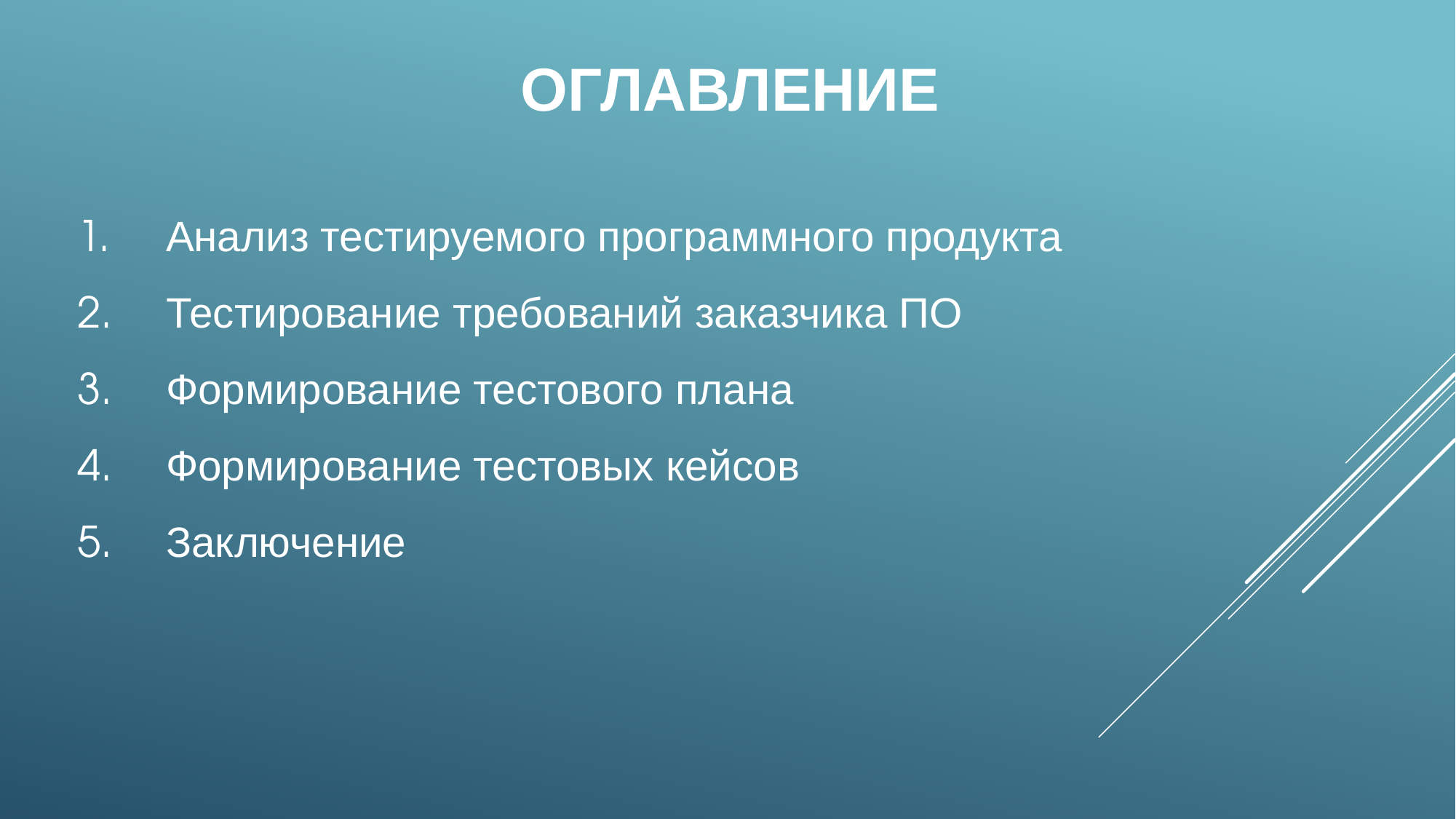

# Оглавление
Анализ тестируемого программного продукта
Тестирование требований заказчика ПО
Формирование тестового плана
Формирование тестовых кейсов
Заключение